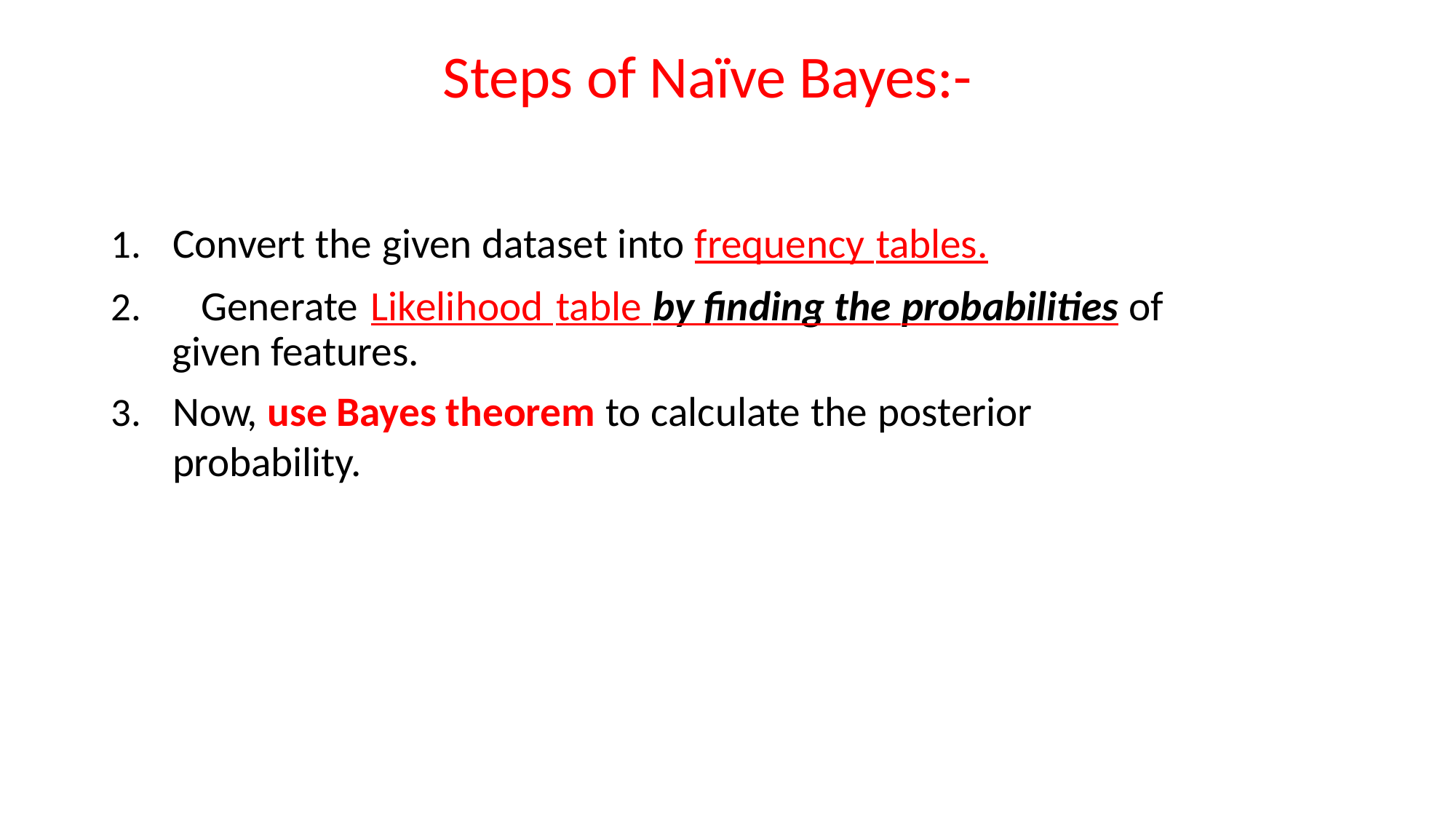

# Steps of Naïve Bayes:-
Convert the given dataset into frequency tables.
	Generate Likelihood table by finding the probabilities of given features.
Now, use Bayes theorem to calculate the posterior probability.